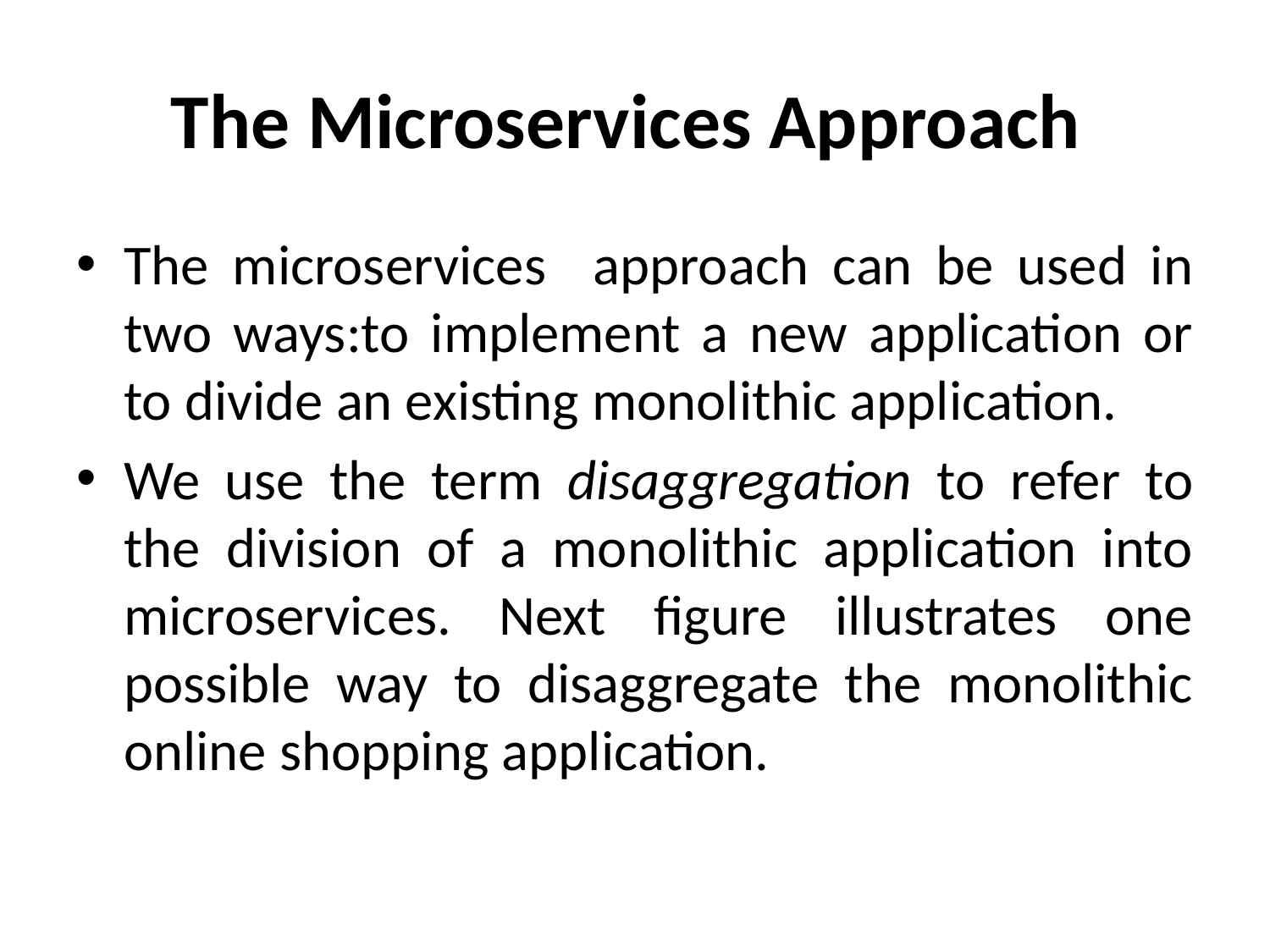

# The Microservices Approach
The microservices  approach can be used in two ways:to implement a new application or to divide an existing monolithic application.
We use the term disaggregation to refer to the division of a monolithic application into microservices. Next figure illustrates one possible way to disaggregate the monolithic online shopping application.